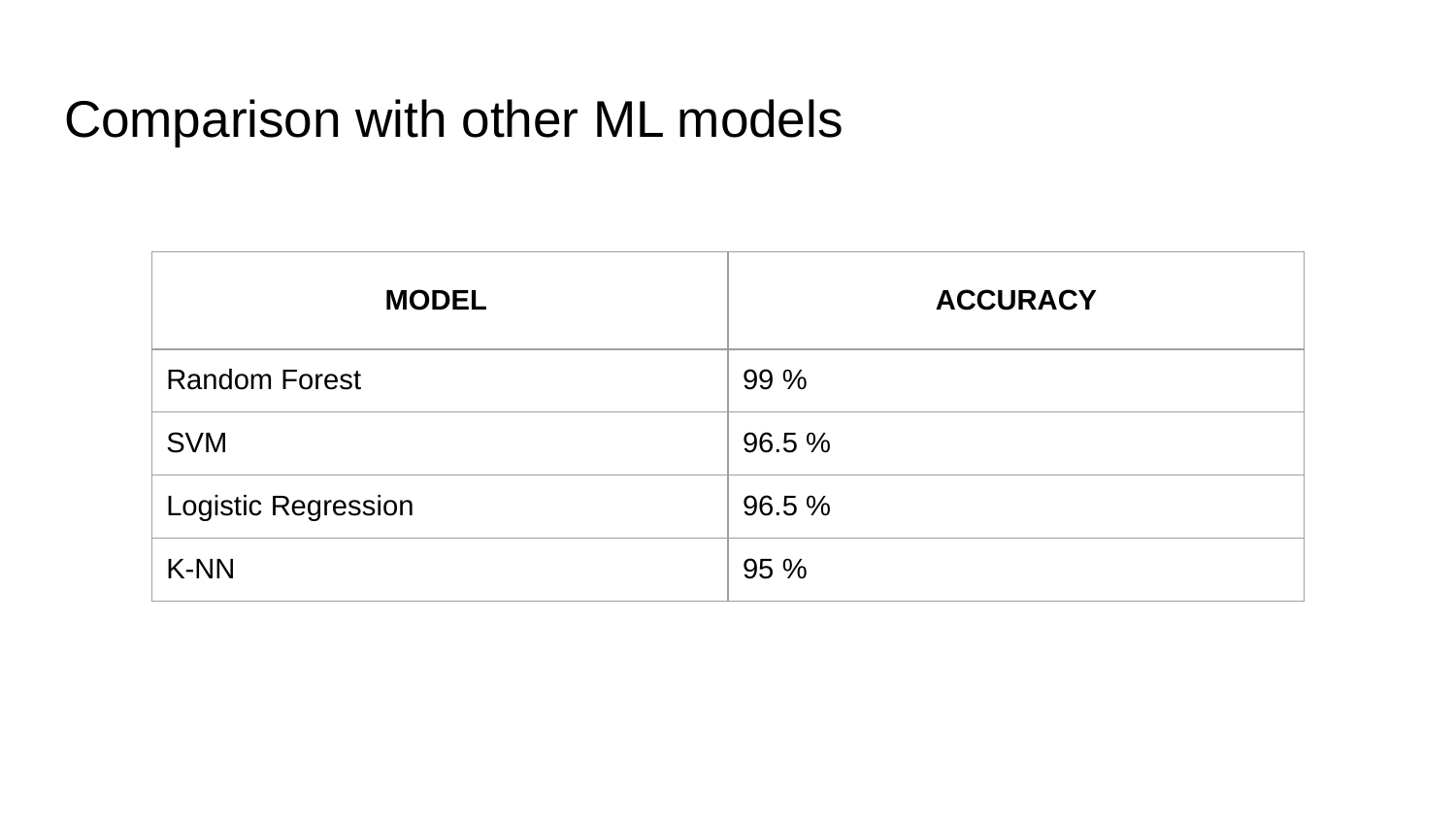

# Comparison with other ML models
| MODEL | ACCURACY |
| --- | --- |
| Random Forest | 99 % |
| SVM | 96.5 % |
| Logistic Regression | 96.5 % |
| K-NN | 95 % |